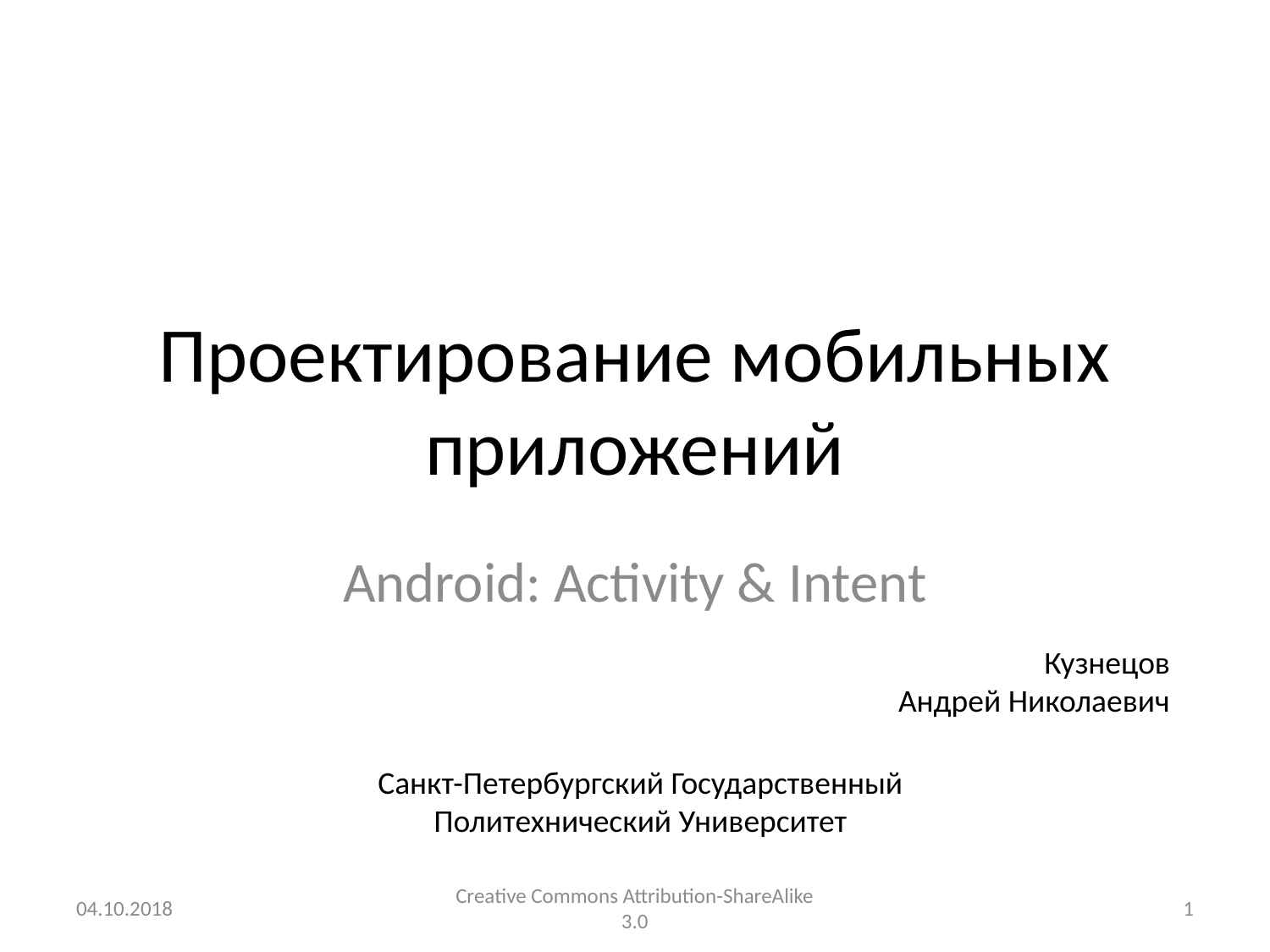

# Проектирование мобильных приложений
Android: Activity & Intent
Кузнецов
Андрей Николаевич
Санкт-Петербургский Государственный
Политехнический Университет
04.10.2018
Creative Commons Attribution-ShareAlike 3.0
1